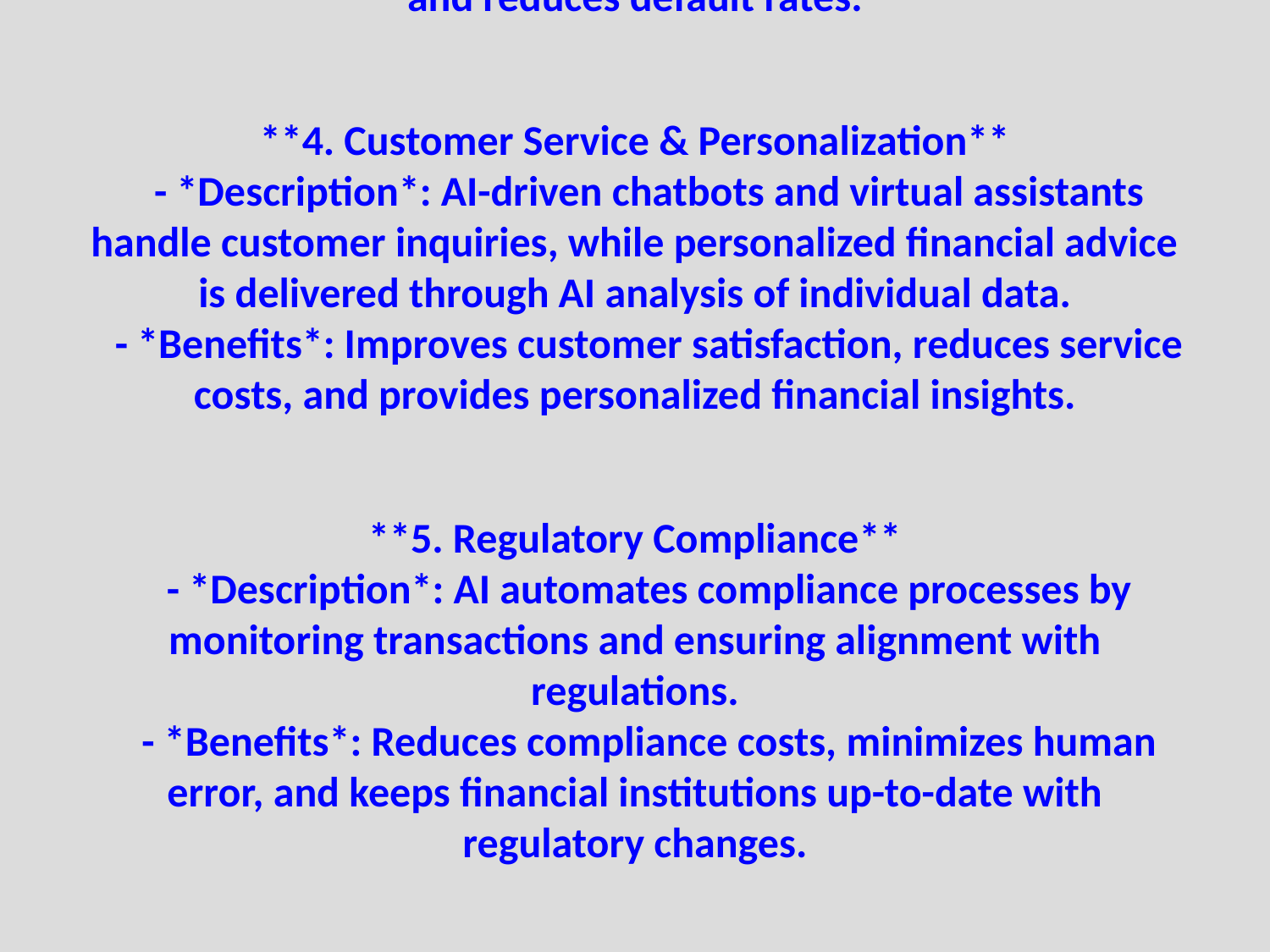

# Creating a slide on AI in Finance involves highlighting key points, trends, and impacts. Here's a structure for Slide 3 that you can use or adapt:

---

**Slide Title: Applications of AI in Finance**

**1. Algorithmic Trading**
   - *Description*: AI-powered trading algorithms analyze large datasets at high speeds to identify trading opportunities and execute trades more efficiently.
   - *Benefits*: Enhances decision-making, improves speed and accuracy of trades, and optimizes risk management.

**2. Fraud Detection and Prevention**
   - *Description*: AI systems detect fraudulent transactions by identifying patterns and anomalies in real-time.
   - *Benefits*: Reduces financial losses, enhances security, and builds customer trust.

**3. Credit Scoring and Risk Assessment**
   - *Description*: AI models predict creditworthiness by analyzing a broad set of data points, offering more accurate assessments than traditional methods.
   - *Benefits*: Increases approval speed, tailors credit terms, and reduces default rates.

**4. Customer Service & Personalization**
   - *Description*: AI-driven chatbots and virtual assistants handle customer inquiries, while personalized financial advice is delivered through AI analysis of individual data.
   - *Benefits*: Improves customer satisfaction, reduces service costs, and provides personalized financial insights.

**5. Regulatory Compliance**
   - *Description*: AI automates compliance processes by monitoring transactions and ensuring alignment with regulations.
   - *Benefits*: Reduces compliance costs, minimizes human error, and keeps financial institutions up-to-date with regulatory changes.

**Visual Aid Suggestion**: Use graphics or icons to represent each application (e.g., a trading graph, shield for fraud detection, etc.)

**Conclusion/Call to Action**: Consider how AI can further transform your financial processes by integrating these applications.

---

This slide is designed to inform the audience about different applications of AI in finance while highlighting the benefits. Adjust the details according to the specific focus or depth required for your presentation.